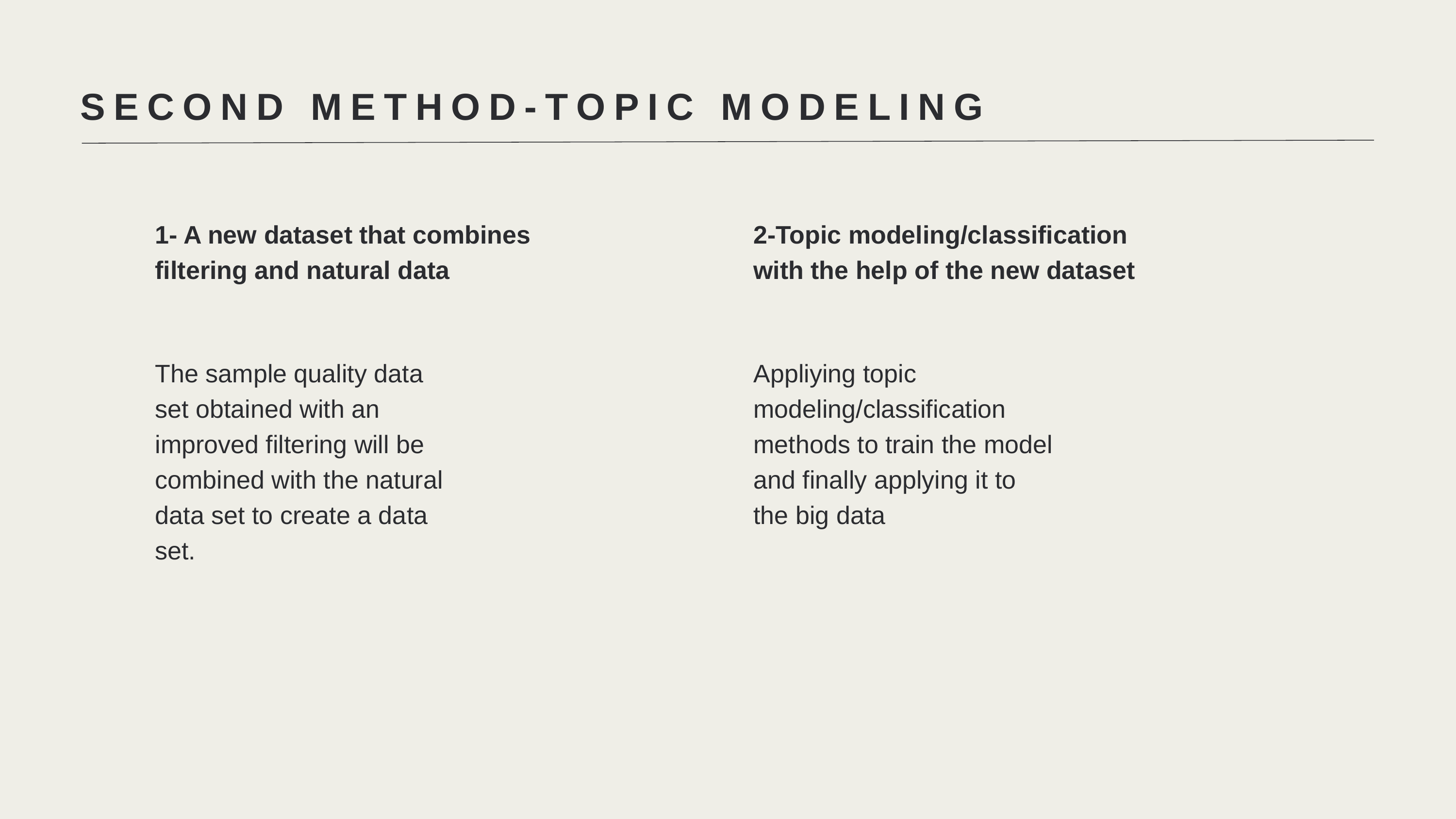

SECOND METHOD-TOPIC MODELING

1- A new dataset that combines filtering and natural data
2-Topic modeling/classification with the help of the new dataset
The sample quality data set obtained with an improved filtering will be combined with the natural data set to create a data set.
Appliying topic modeling/classification methods to train the model and finally applying it to the big data